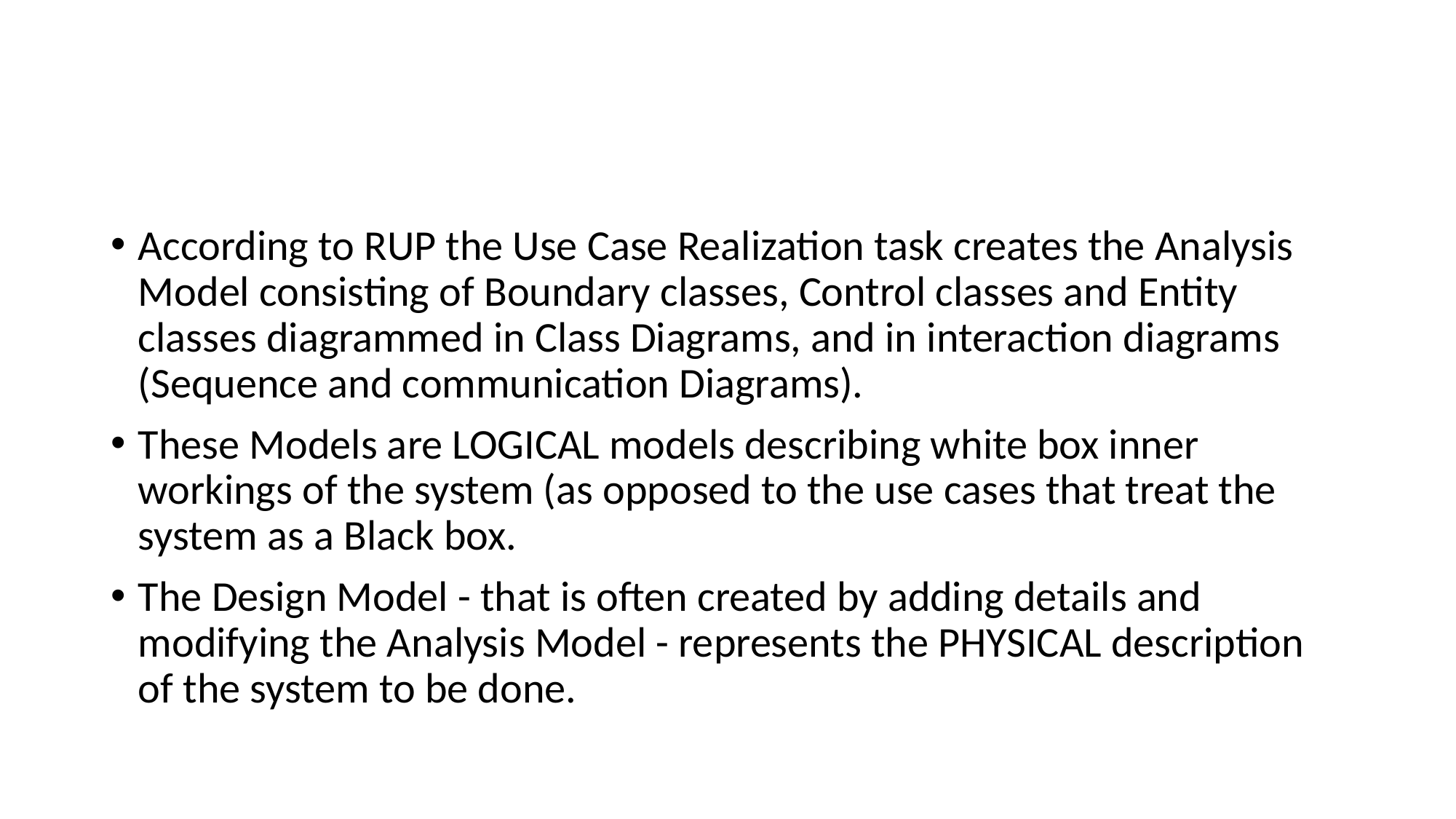

#
According to RUP the Use Case Realization task creates the Analysis Model consisting of Boundary classes, Control classes and Entity classes diagrammed in Class Diagrams, and in interaction diagrams (Sequence and communication Diagrams).
These Models are LOGICAL models describing white box inner workings of the system (as opposed to the use cases that treat the system as a Black box.
The Design Model - that is often created by adding details and modifying the Analysis Model - represents the PHYSICAL description of the system to be done.